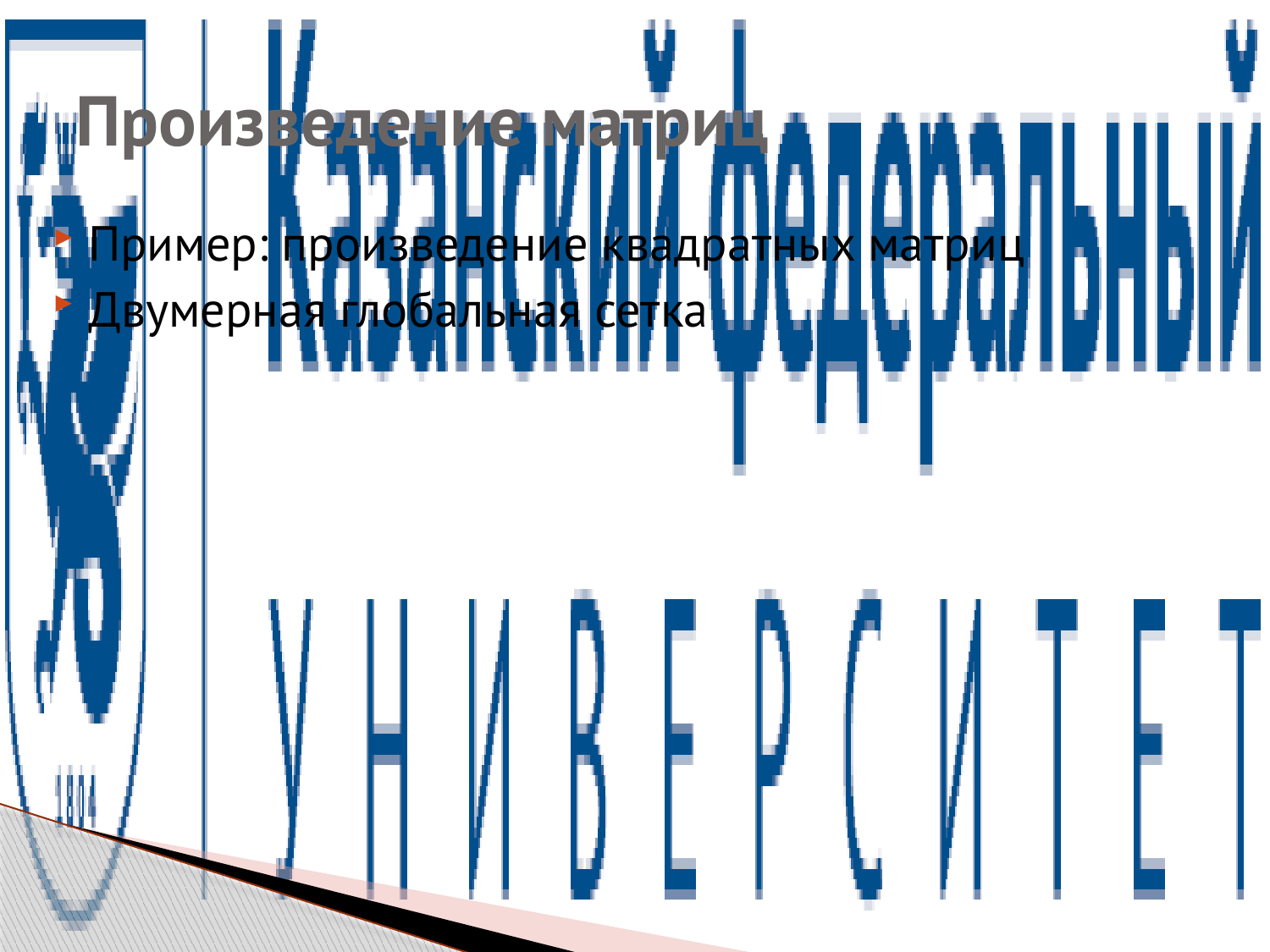

# Произведение матриц
Пример: произведение квадратных матриц
Двумерная глобальная сетка